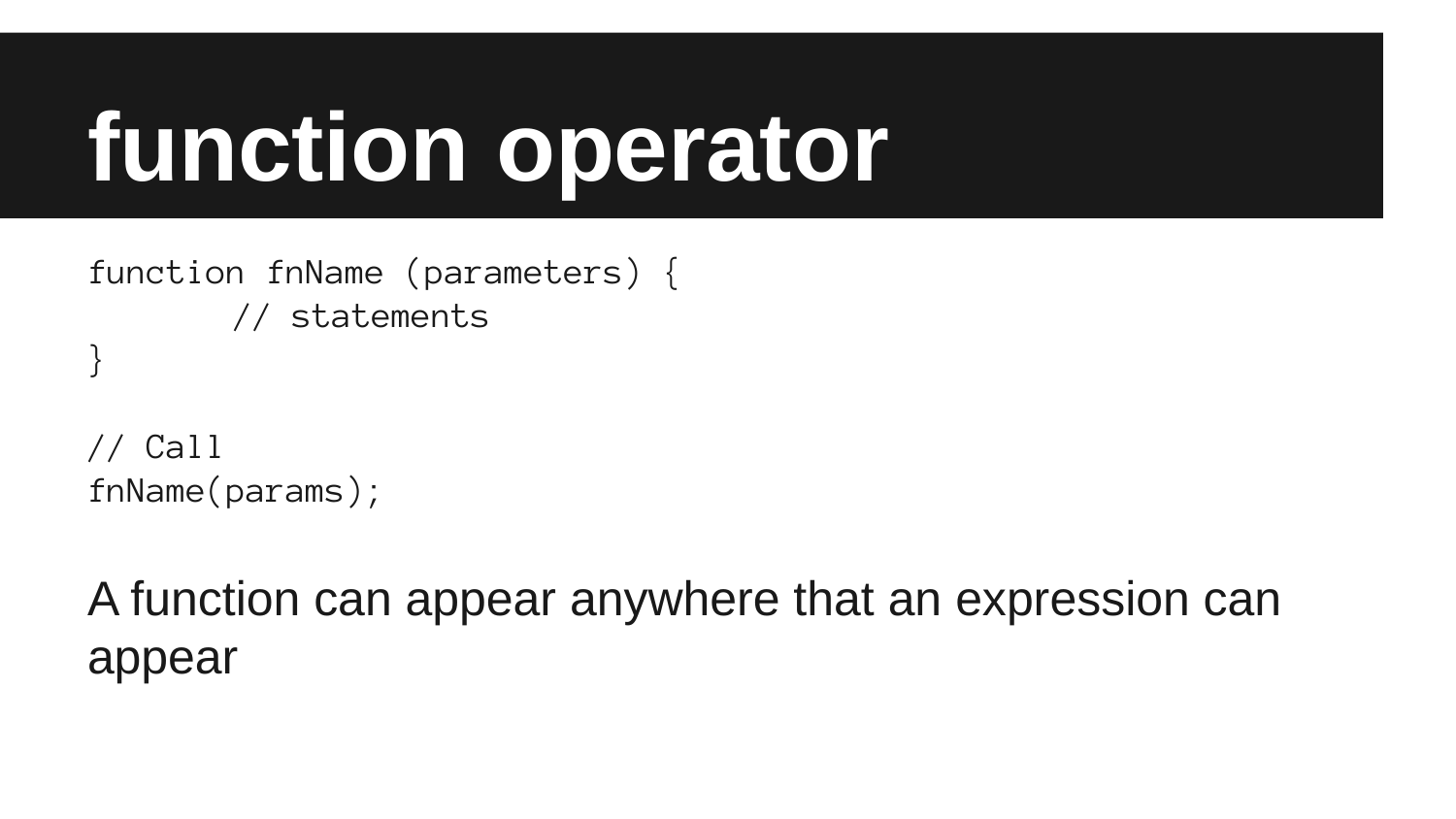

# function operator
function fnName (parameters) {
	// statements
}

// Call
fnName(params);

A function can appear anywhere that an expression can appear